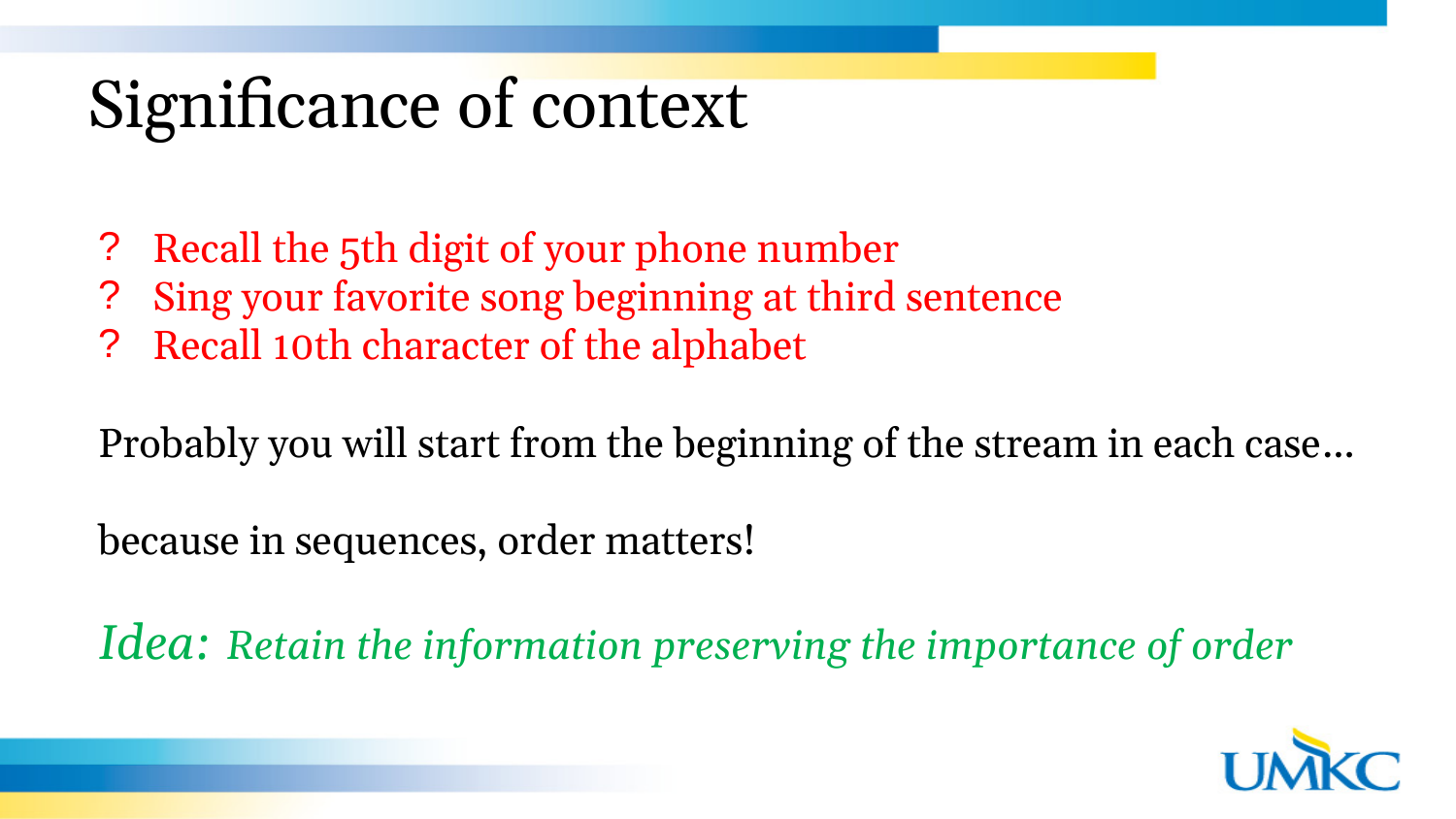

# Significance of context
Recall the 5th digit of your phone number
Sing your favorite song beginning at third sentence
Recall 10th character of the alphabet

Probably you will start from the beginning of the stream in each case…
because in sequences, order matters!

Idea: Retain the information preserving the importance of order